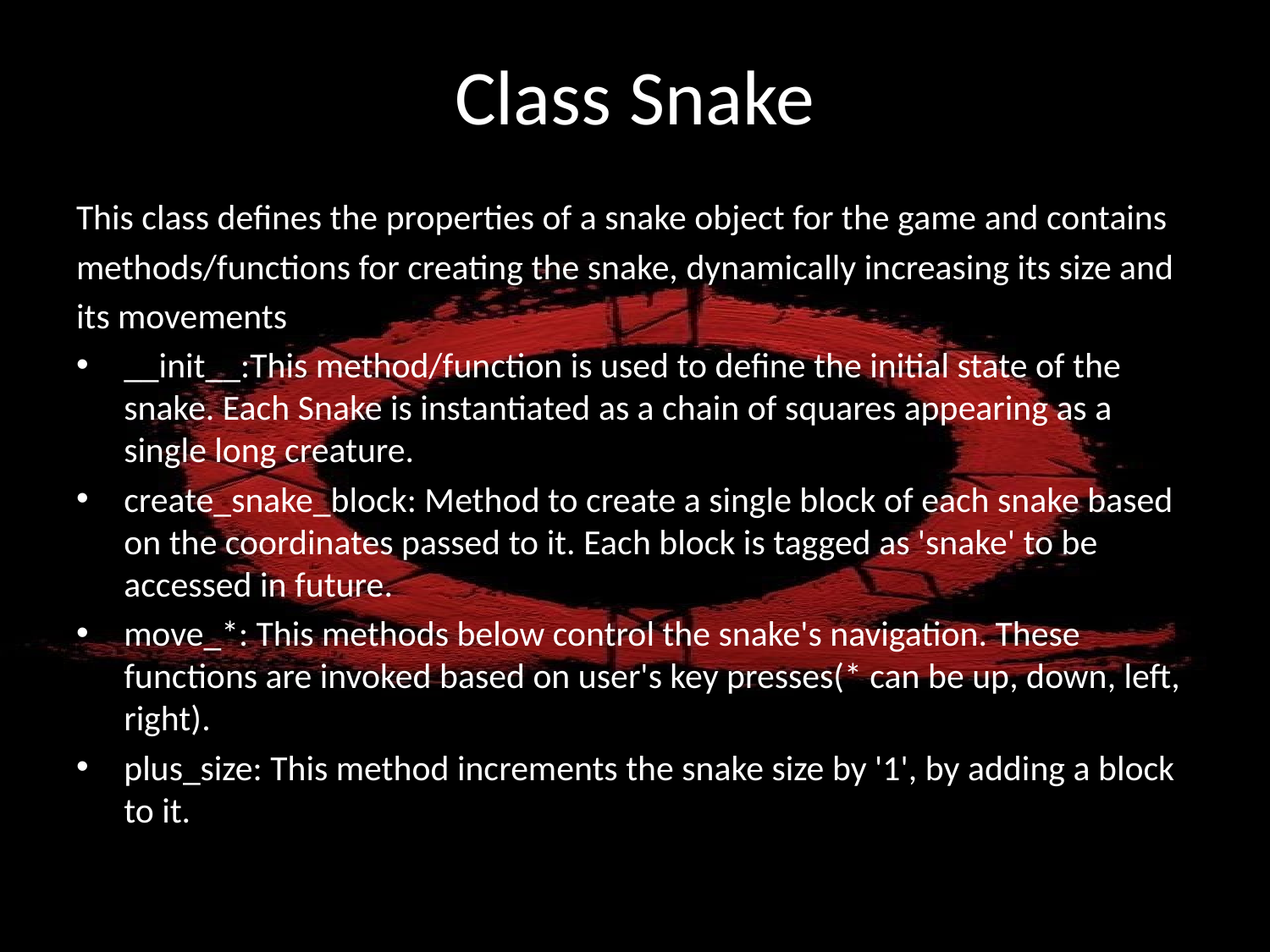

# Class Snake
This class defines the properties of a snake object for the game and contains
methods/functions for creating the snake, dynamically increasing its size and
its movements
__init__:This method/function is used to define the initial state of the snake. Each Snake is instantiated as a chain of squares appearing as a single long creature.
create_snake_block: Method to create a single block of each snake based on the coordinates passed to it. Each block is tagged as 'snake' to be accessed in future.
move_*: This methods below control the snake's navigation. These functions are invoked based on user's key presses(* can be up, down, left, right).
plus_size: This method increments the snake size by '1', by adding a block to it.